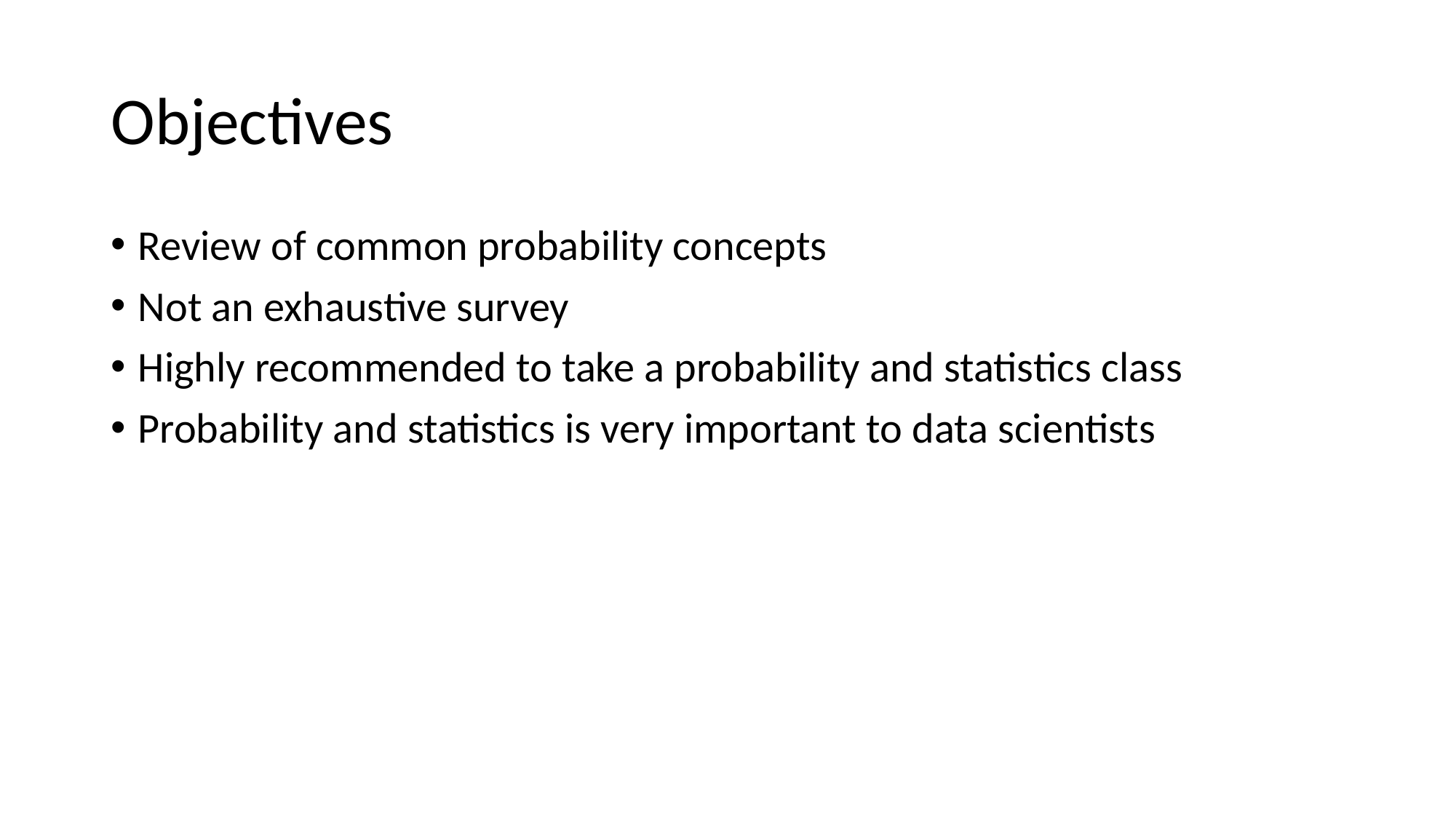

# Objectives
Review of common probability concepts
Not an exhaustive survey
Highly recommended to take a probability and statistics class
Probability and statistics is very important to data scientists